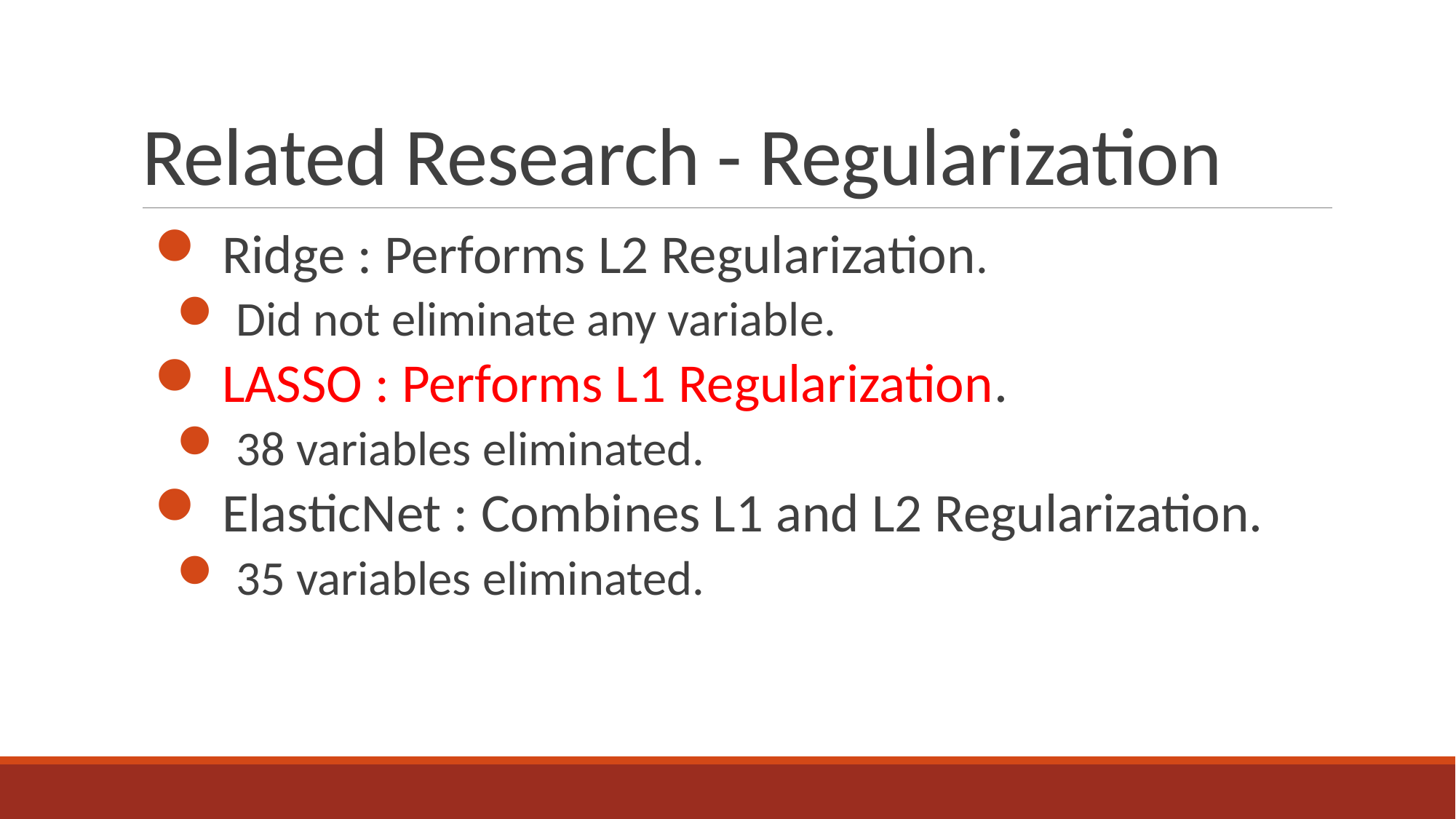

# Related Research - Regularization
 Ridge : Performs L2 Regularization.
 Did not eliminate any variable.
 LASSO : Performs L1 Regularization.
 38 variables eliminated.
 ElasticNet : Combines L1 and L2 Regularization.
 35 variables eliminated.